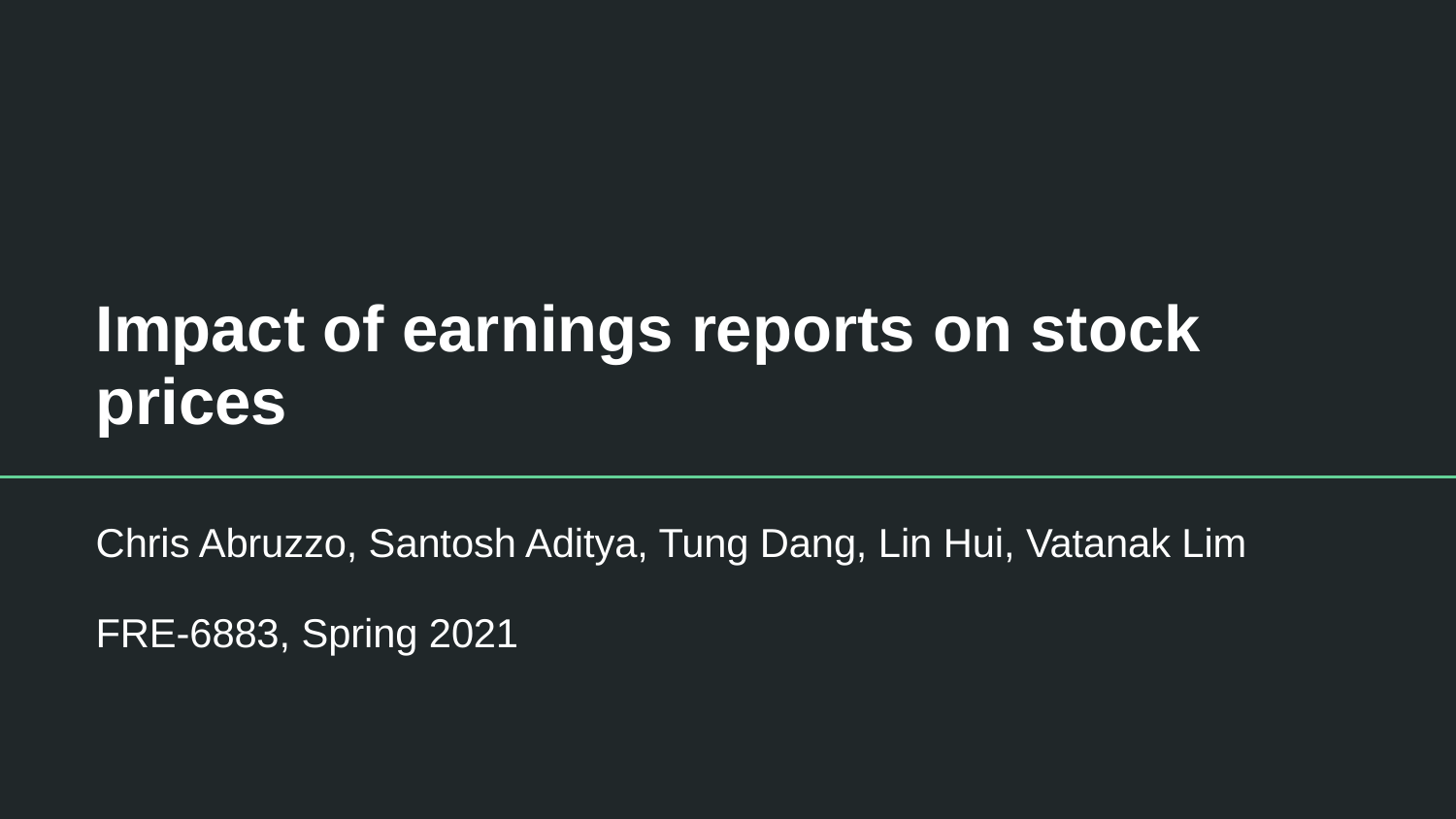

# Impact of earnings reports on stock prices
Chris Abruzzo, Santosh Aditya, Tung Dang, Lin Hui, Vatanak Lim

FRE-6883, Spring 2021